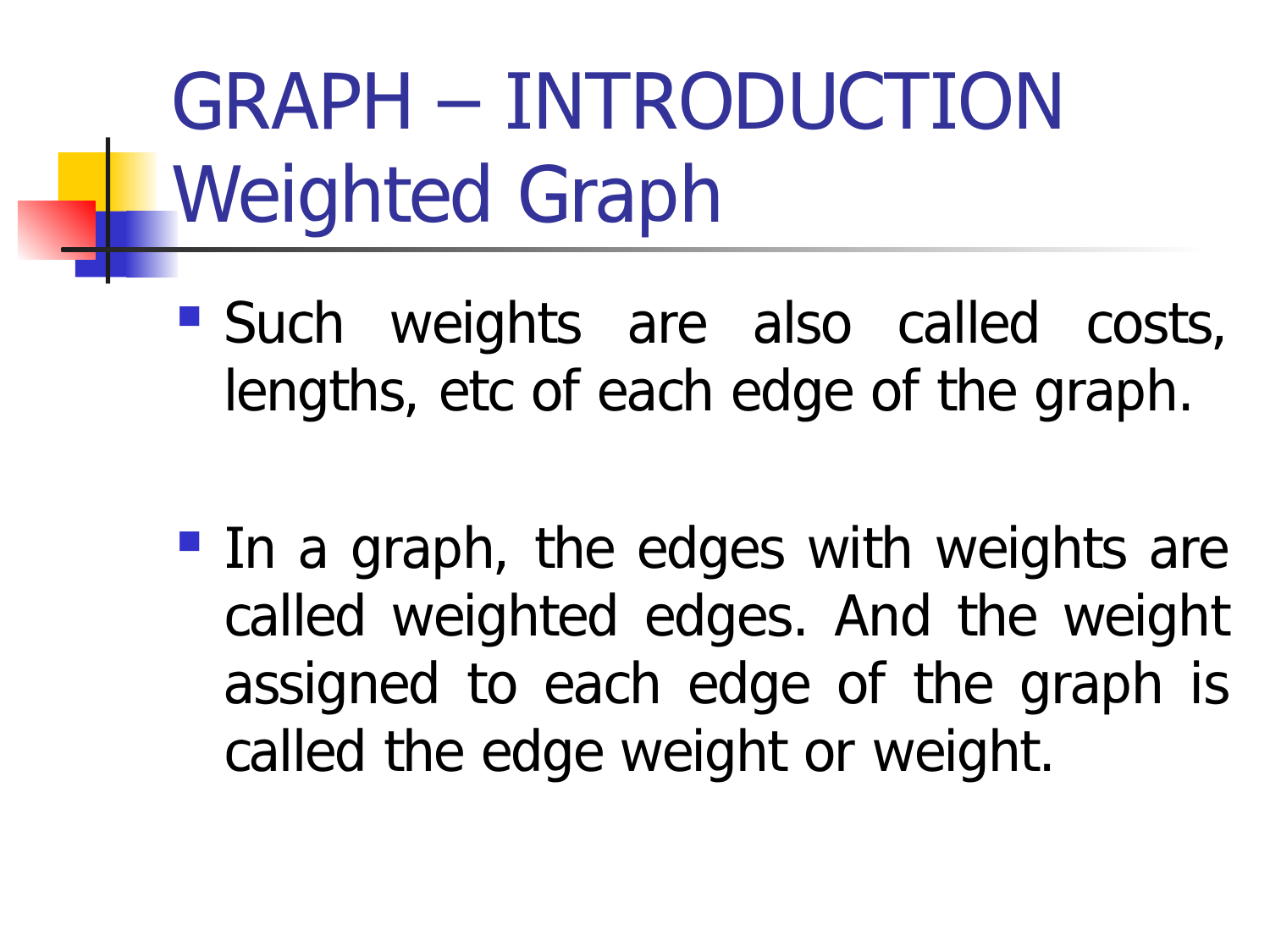

# GRAPH – INTRODUCTION Weighted Graph
Such weights are also called costs, lengths, etc of each edge of the graph.

In a graph, the edges with weights are called weighted edges. And the weight assigned to each edge of the graph is called the edge weight or weight.